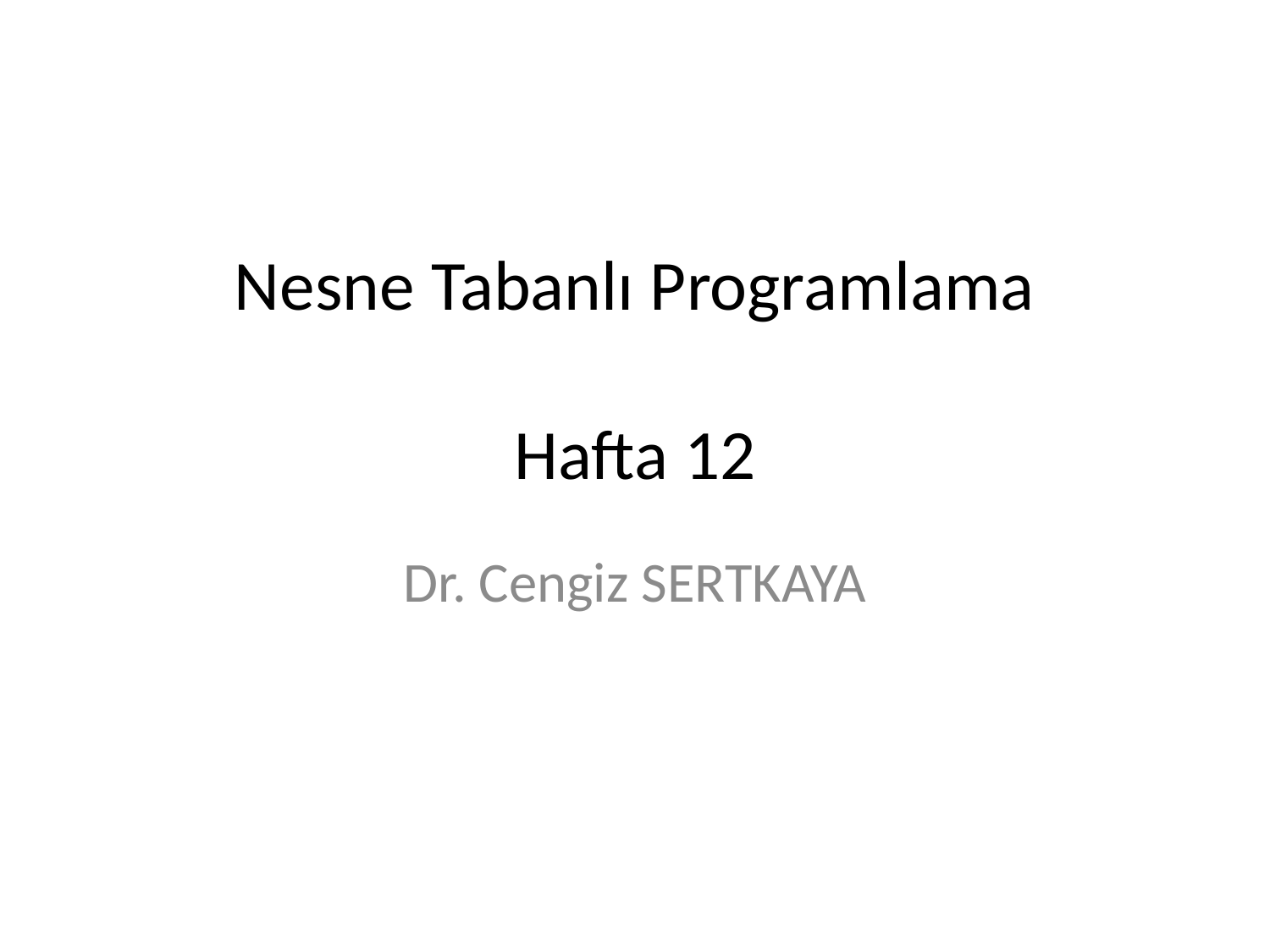

# Nesne Tabanlı Programlama Hafta 12
Dr. Cengiz SERTKAYA